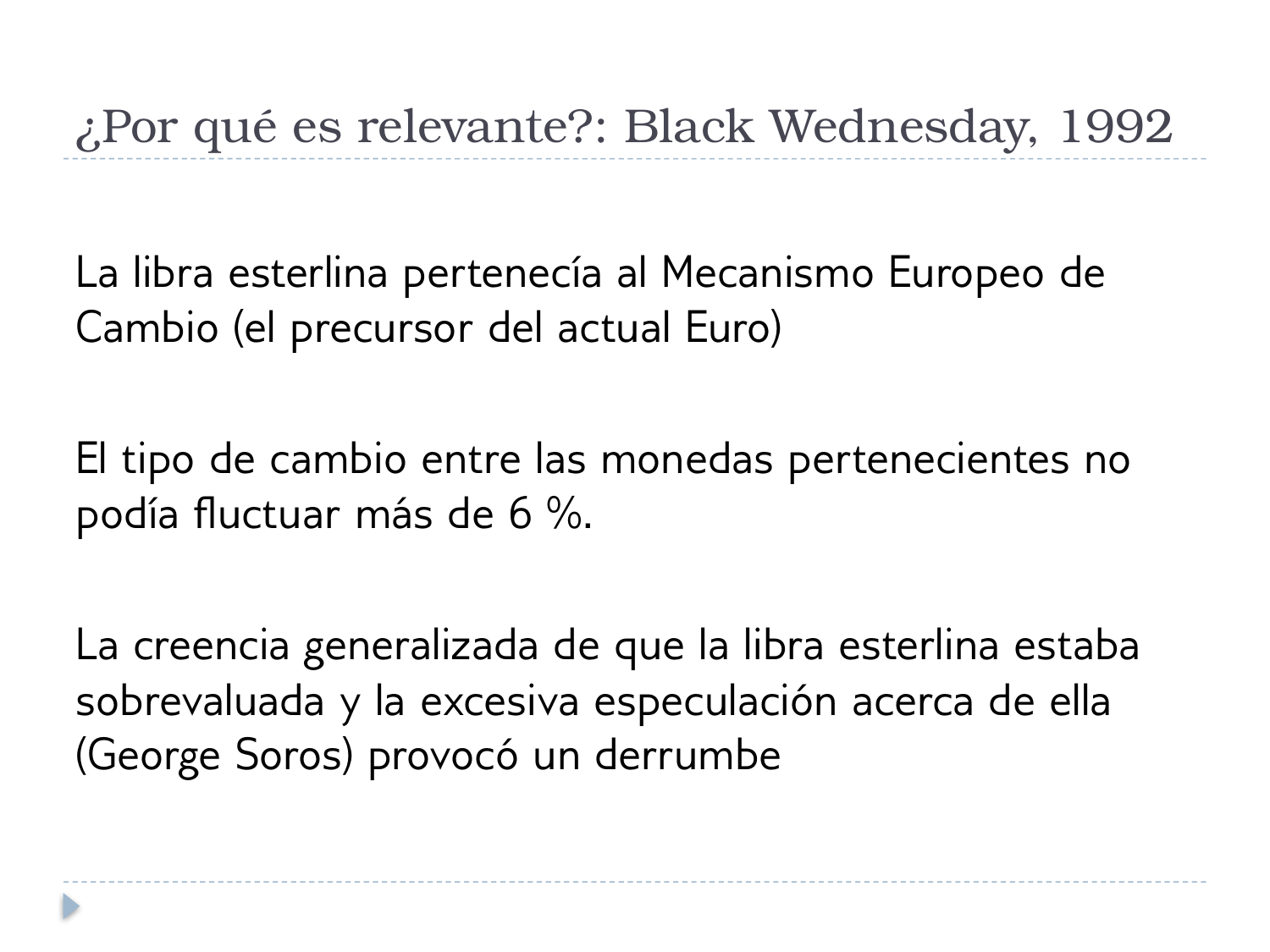

# ¿Por qué es relevante?: Black Wednesday, 1992

La libra esterlina pertenecía al Mecanismo Europeo de Cambio (el precursor del actual Euro)

El tipo de cambio entre las monedas pertenecientes no podía fluctuar más de 6 %.

La creencia generalizada de que la libra esterlina estaba sobrevaluada y la excesiva especulación acerca de ella (George Soros) provocó un derrumbe